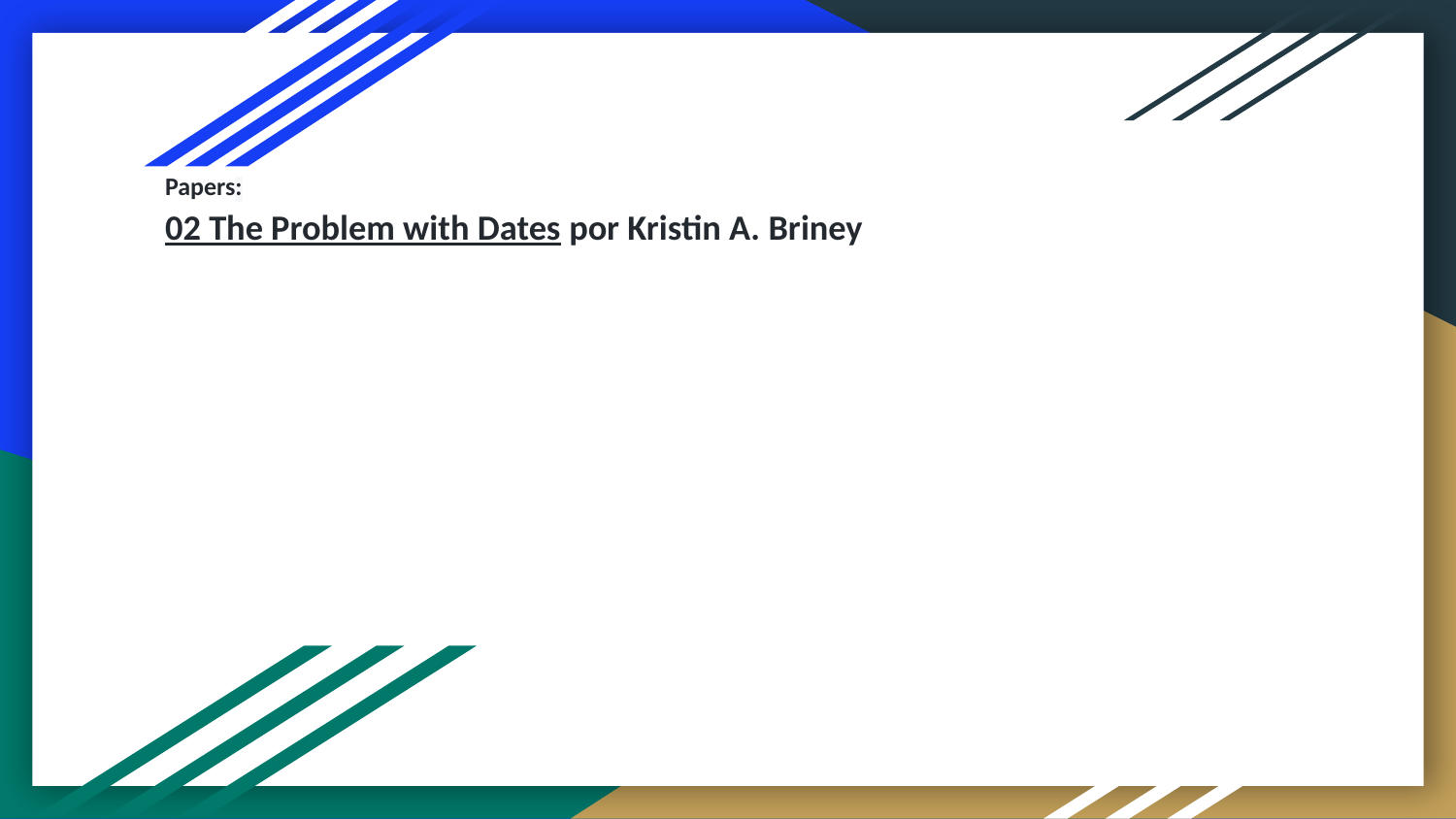

Papers:
02 The Problem with Dates por Kristin A. Briney